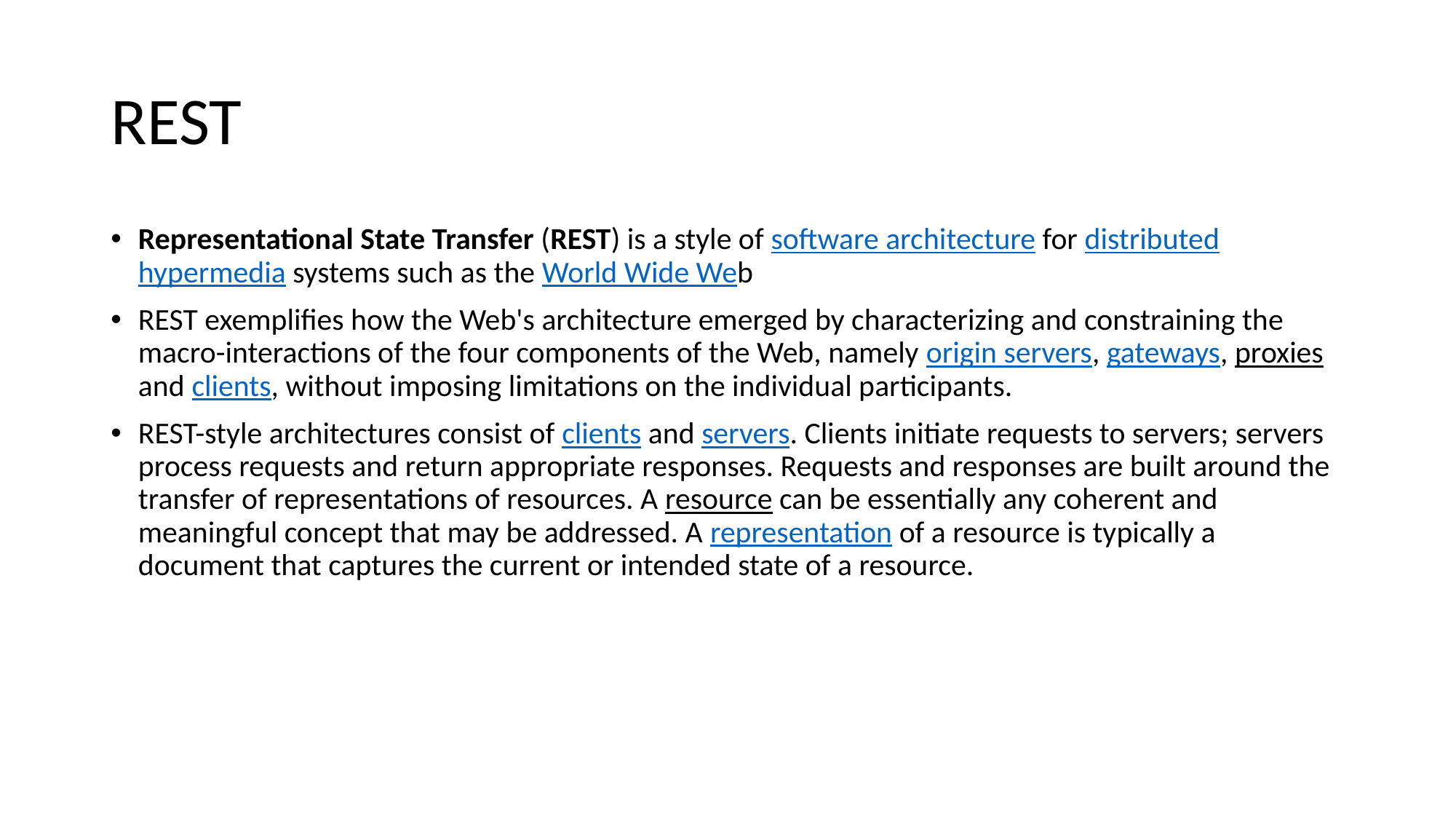

# REST
Representational State Transfer (REST) is a style of software architecture for distributed hypermedia systems such as the World Wide Web
REST exemplifies how the Web's architecture emerged by characterizing and constraining the macro-interactions of the four components of the Web, namely origin servers, gateways, proxies and clients, without imposing limitations on the individual participants.
REST-style architectures consist of clients and servers. Clients initiate requests to servers; servers process requests and return appropriate responses. Requests and responses are built around the transfer of representations of resources. A resource can be essentially any coherent and meaningful concept that may be addressed. A representation of a resource is typically a document that captures the current or intended state of a resource.